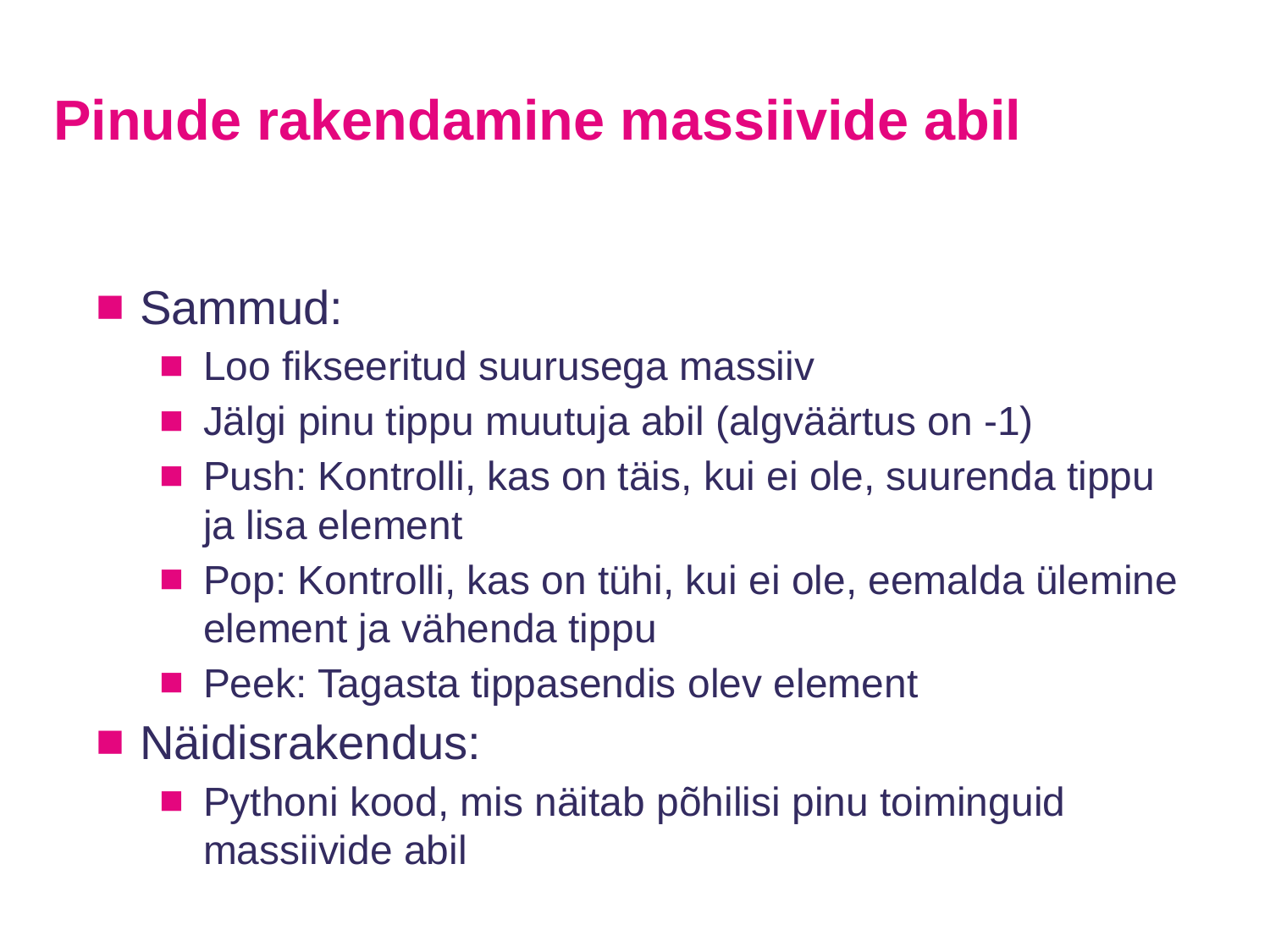

# Pinude rakendamine massiivide abil

Sammud:
Loo fikseeritud suurusega massiiv
Jälgi pinu tippu muutuja abil (algväärtus on -1)
Push: Kontrolli, kas on täis, kui ei ole, suurenda tippu ja lisa element
Pop: Kontrolli, kas on tühi, kui ei ole, eemalda ülemine element ja vähenda tippu
Peek: Tagasta tippasendis olev element
Näidisrakendus:
Pythoni kood, mis näitab põhilisi pinu toiminguid massiivide abil